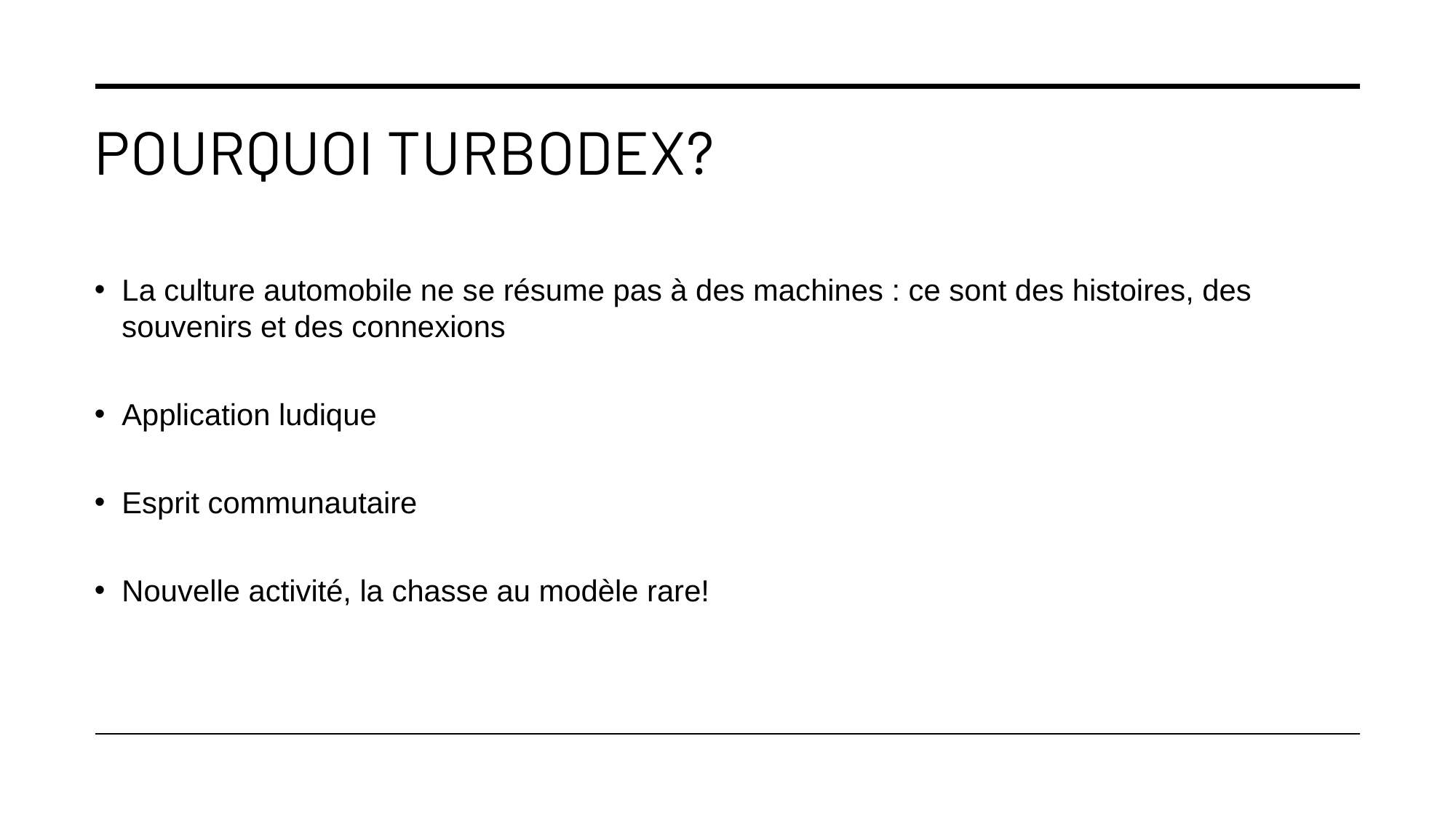

# Pourquoi TurboDex?
La culture automobile ne se résume pas à des machines : ce sont des histoires, des souvenirs et des connexions
Application ludique
Esprit communautaire
Nouvelle activité, la chasse au modèle rare!